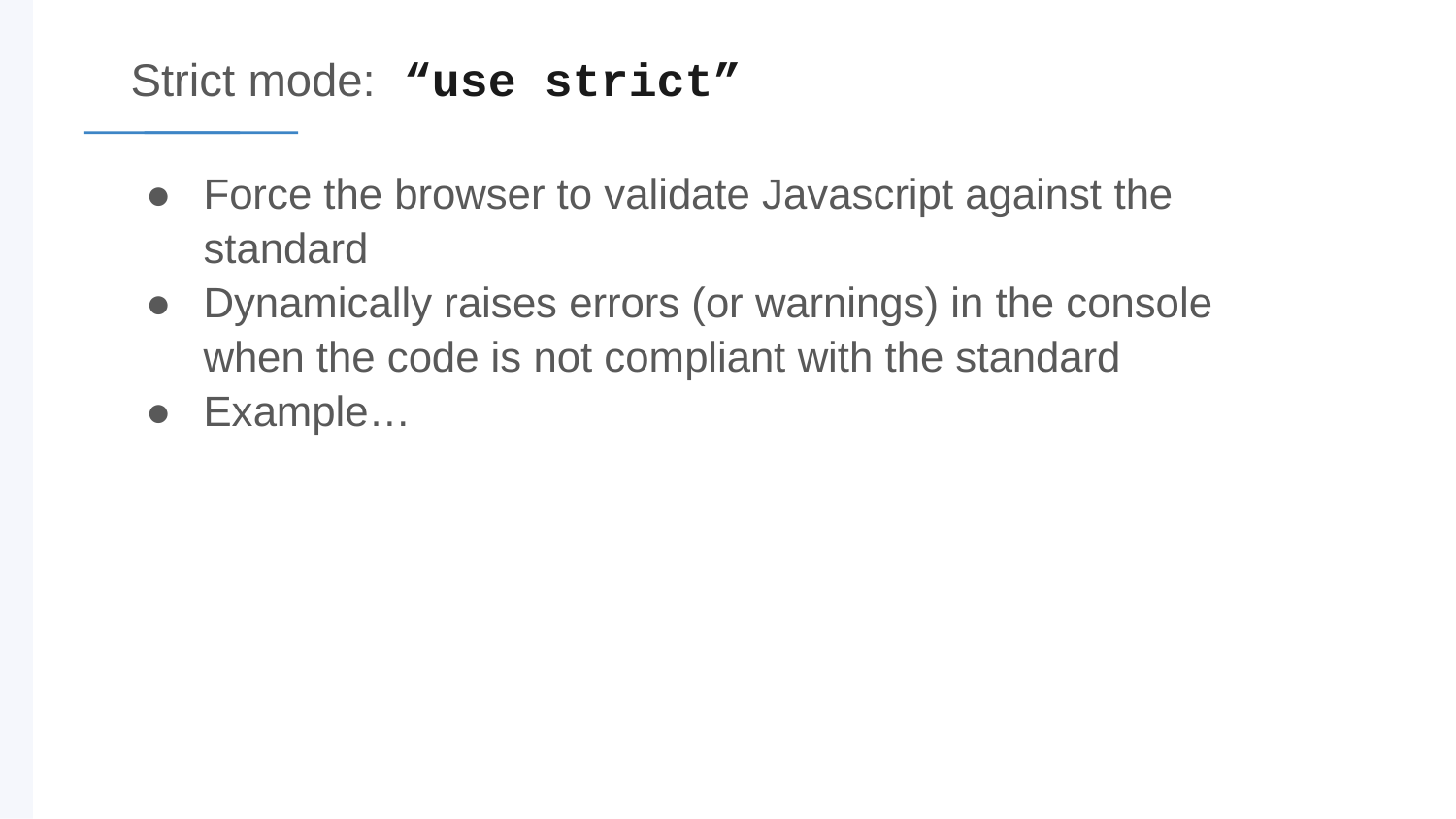

# Strict mode: “use strict”
Force the browser to validate Javascript against the standard
Dynamically raises errors (or warnings) in the console when the code is not compliant with the standard
Example…